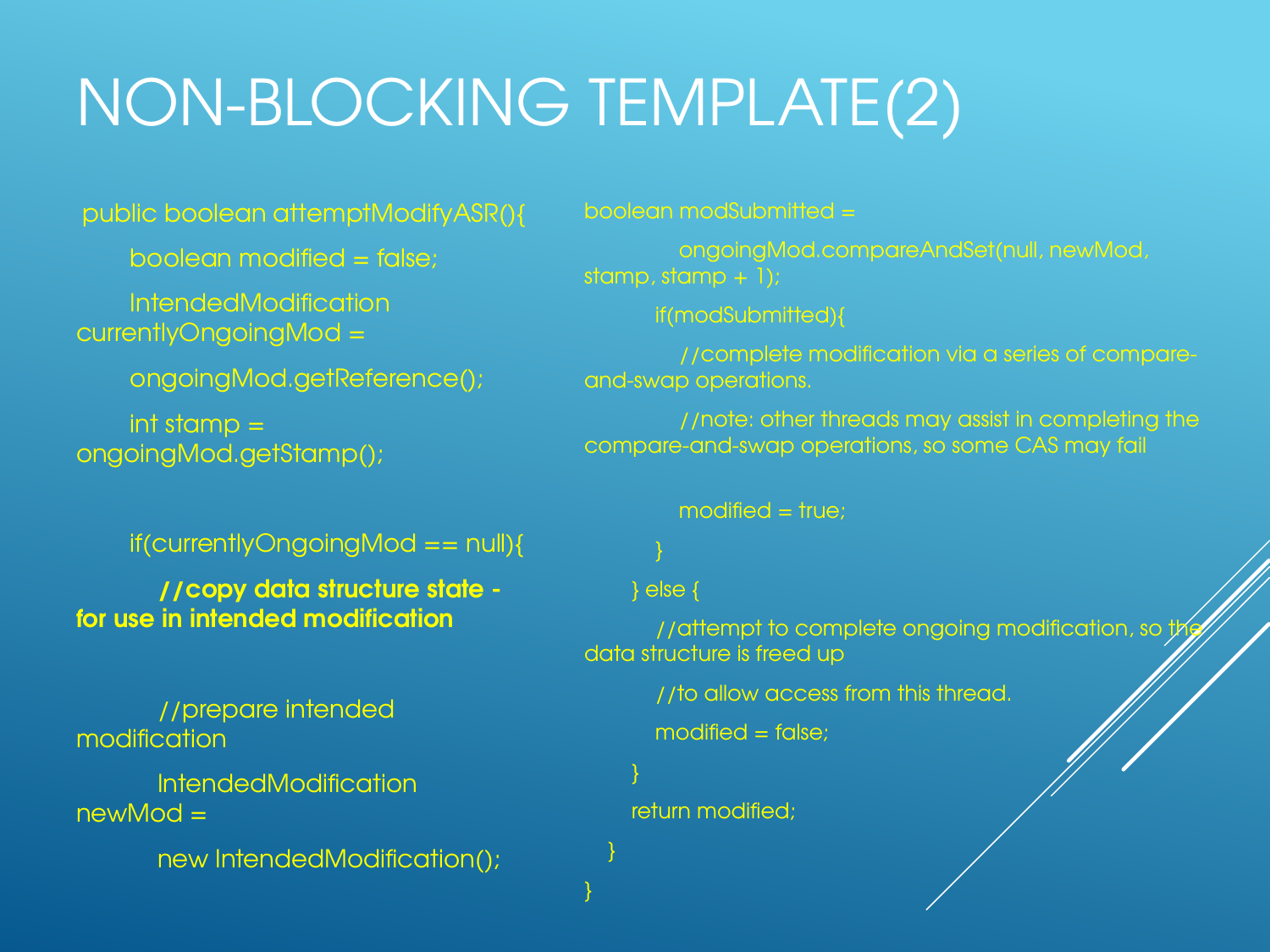

# Non-Blocking Template(2)
 public boolean attemptModifyASR(){
        boolean modified = false;
        IntendedModification currentlyOngoingMod =
        ongoingMod.getReference();
        int stamp = ongoingMod.getStamp();

        if(currentlyOngoingMod == null){
            //copy data structure state - for use in intended modification

            //prepare intended modification
            IntendedModification newMod =
            new IntendedModification();

boolean modSubmitted =
                ongoingMod.compareAndSet(null, newMod, stamp, stamp + 1);
            if(modSubmitted){
                //complete modification via a series of compare-and-swap operations.
                //note: other threads may assist in completing the compare-and-swap operations, so some CAS may fail
                modified = true;
            }
        } else {
            //attempt to complete ongoing modification, so the data structure is freed up
            //to allow access from this thread.
            modified = false;
        }
        return modified;
    }
}